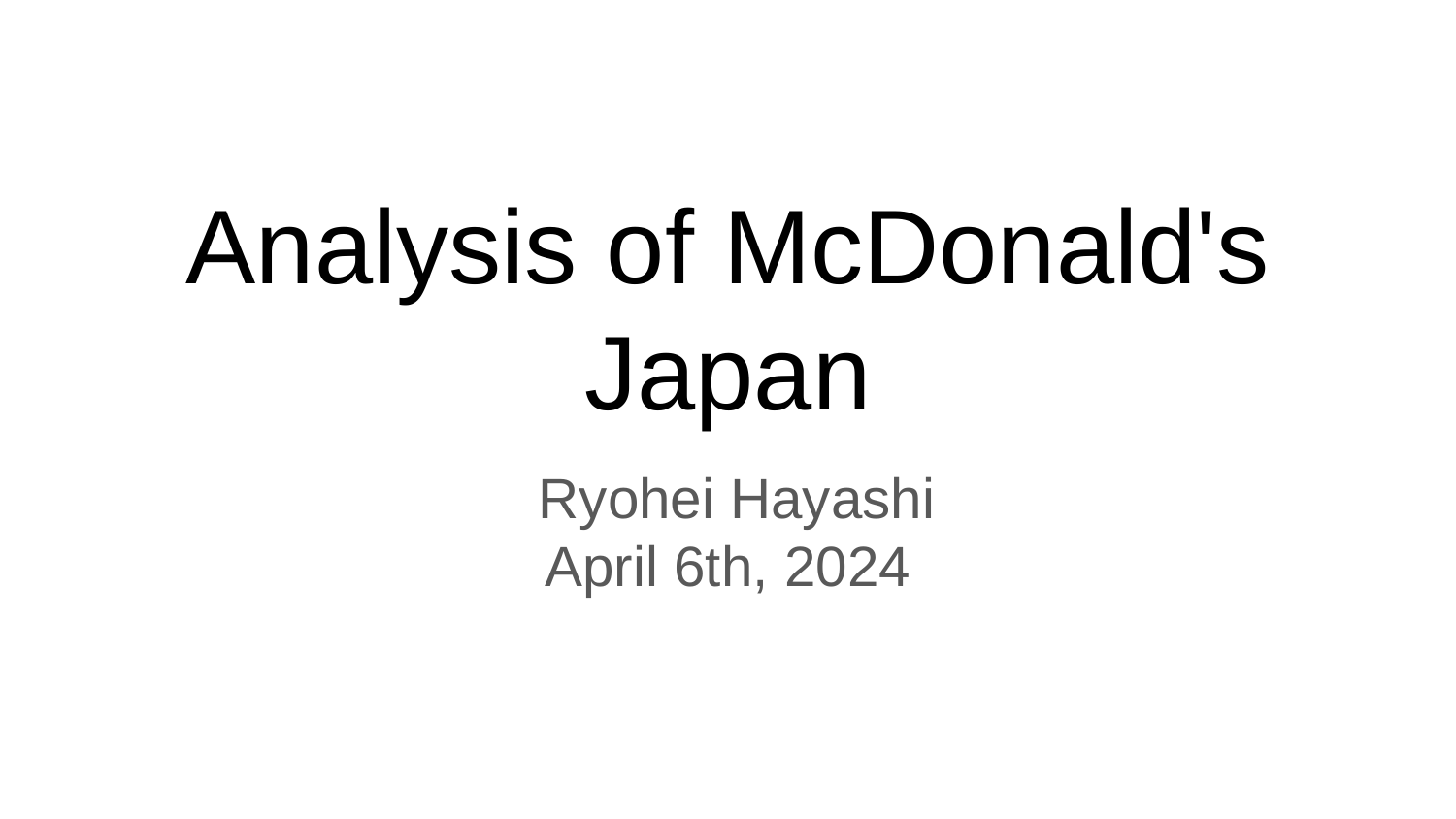

# Analysis of McDonald's Japan
Ryohei Hayashi
April 6th, 2024